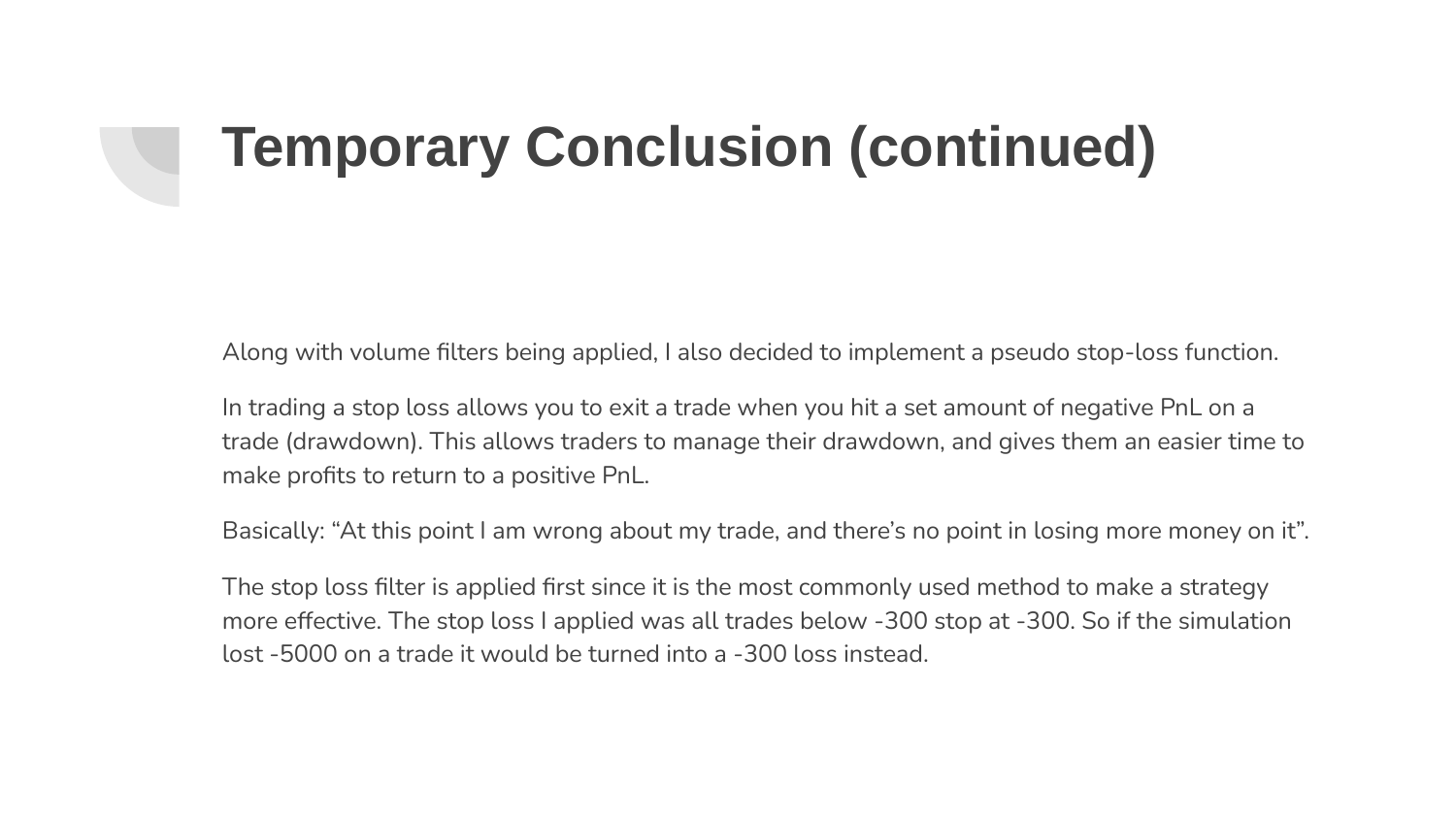

# Temporary Conclusion (continued)
Along with volume filters being applied, I also decided to implement a pseudo stop-loss function.
In trading a stop loss allows you to exit a trade when you hit a set amount of negative PnL on a trade (drawdown). This allows traders to manage their drawdown, and gives them an easier time to make profits to return to a positive PnL.
Basically: “At this point I am wrong about my trade, and there’s no point in losing more money on it”.
The stop loss filter is applied first since it is the most commonly used method to make a strategy more effective. The stop loss I applied was all trades below -300 stop at -300. So if the simulation lost -5000 on a trade it would be turned into a -300 loss instead.